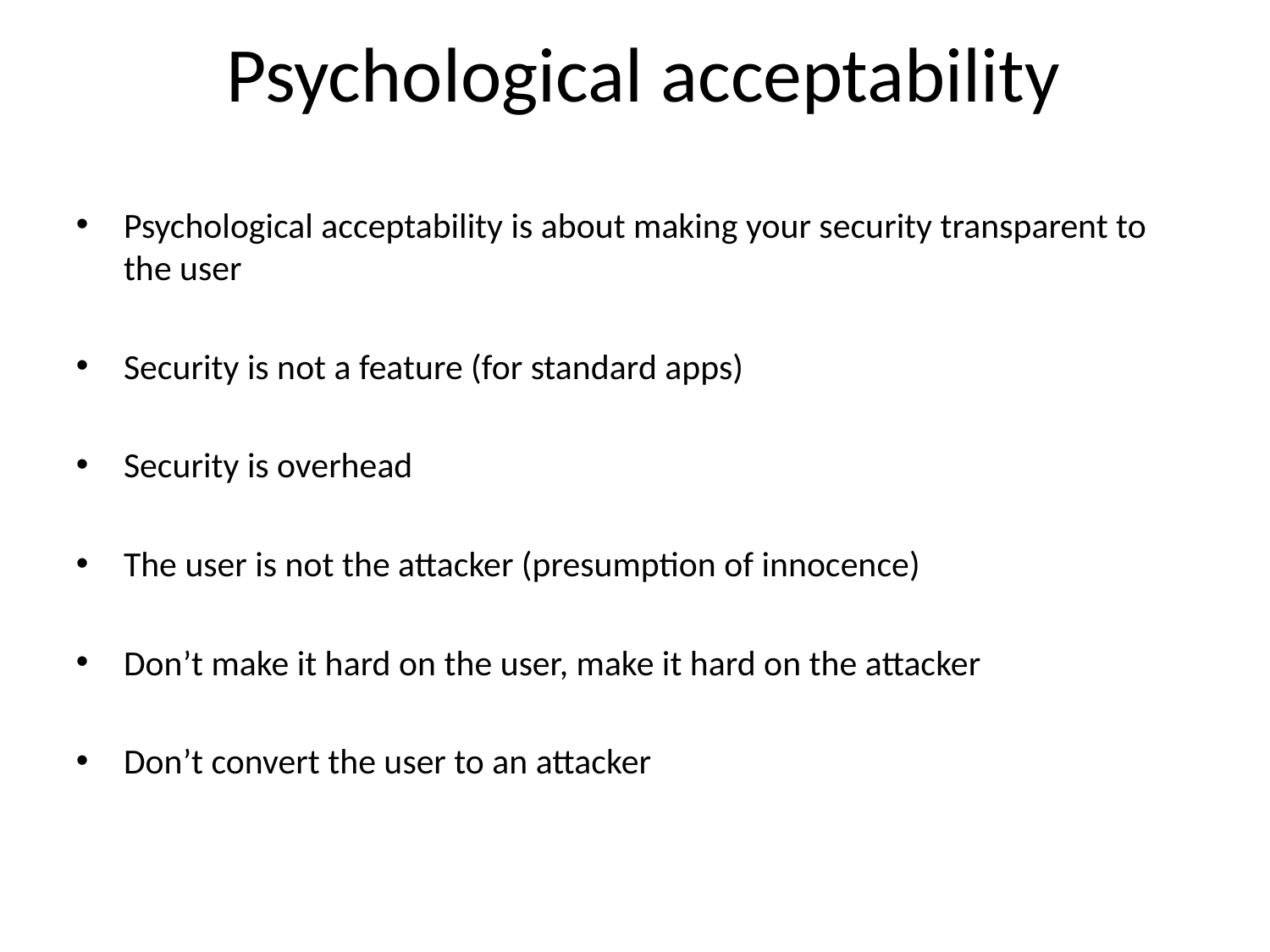

# Psychological acceptability

Psychological acceptability is about making your security transparent to the user

Security is not a feature (for standard apps)

Security is overhead

The user is not the attacker (presumption of innocence)

Don’t make it hard on the user, make it hard on the attacker

Don’t convert the user to an attacker